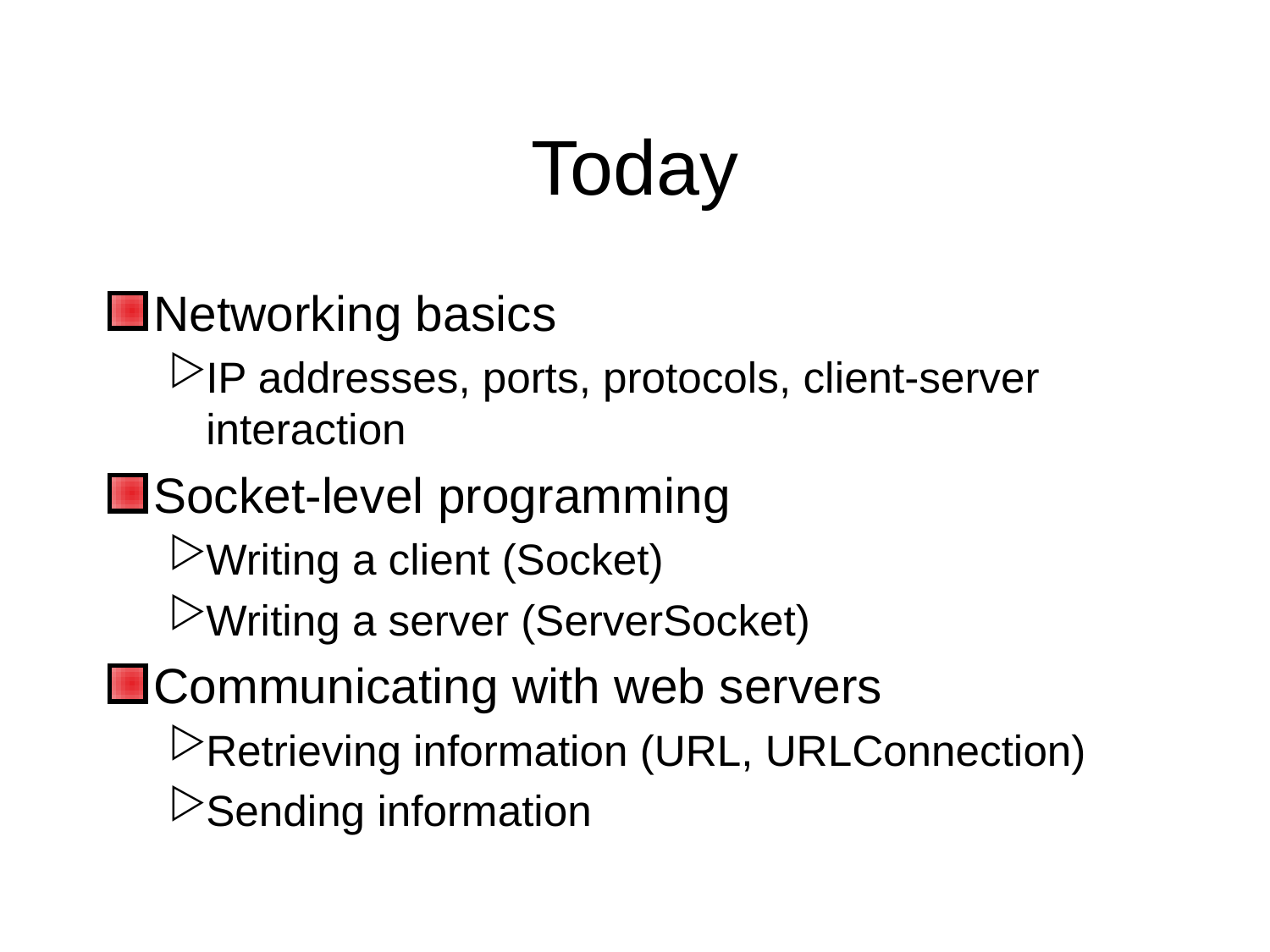

# Today
Networking basics
IP addresses, ports, protocols, client-server interaction
Socket-level programming
Writing a client (Socket)
Writing a server (ServerSocket)
Communicating with web servers
Retrieving information (URL, URLConnection)
Sending information